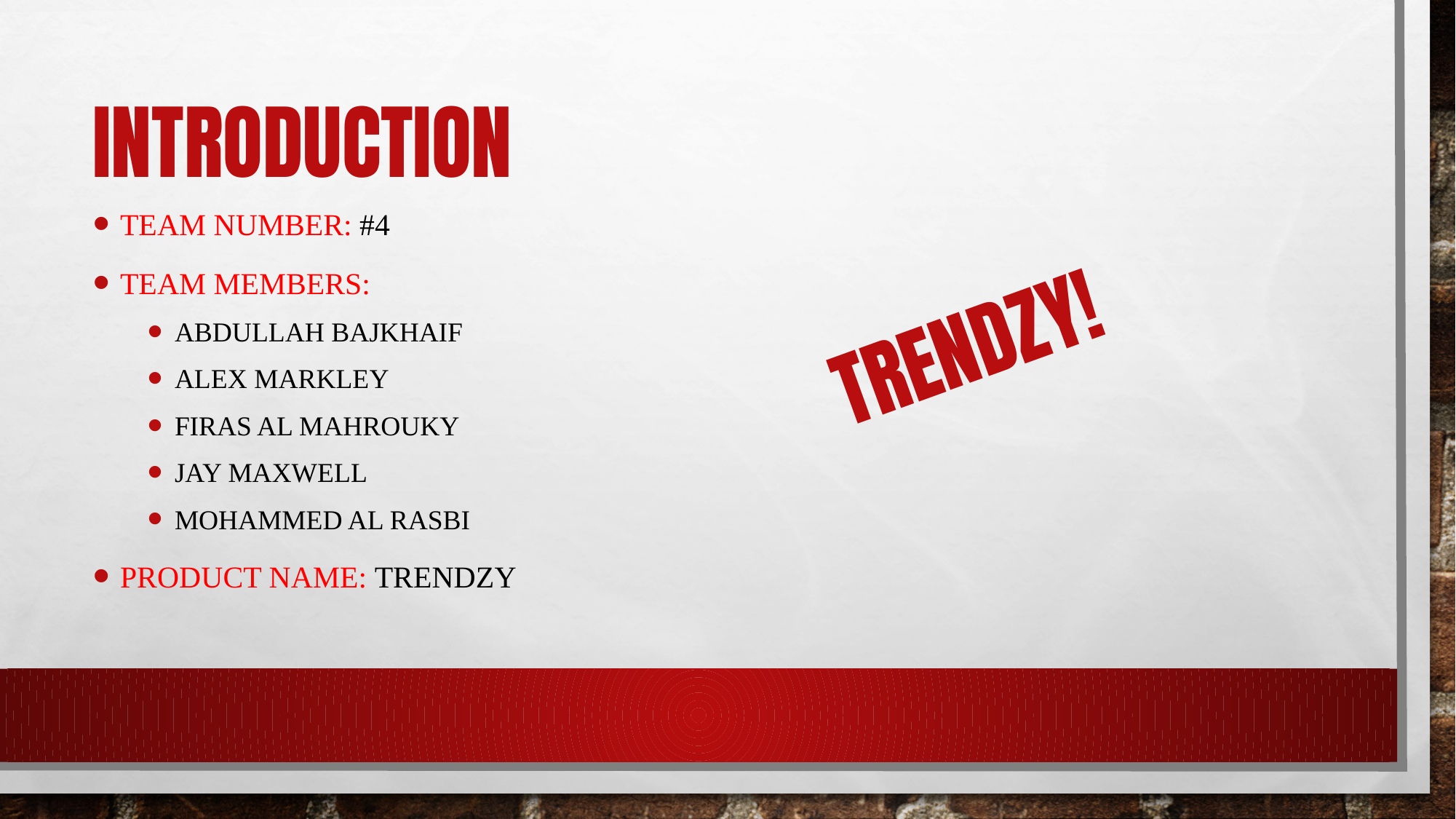

# INtroduction
Team number: #4
Team members:
Abdullah Bajkhaif
Alex Markley
Firas al mahrouky
Jay Maxwell
Mohammed al rasbi
Product name: Trendzy

Trendzy!